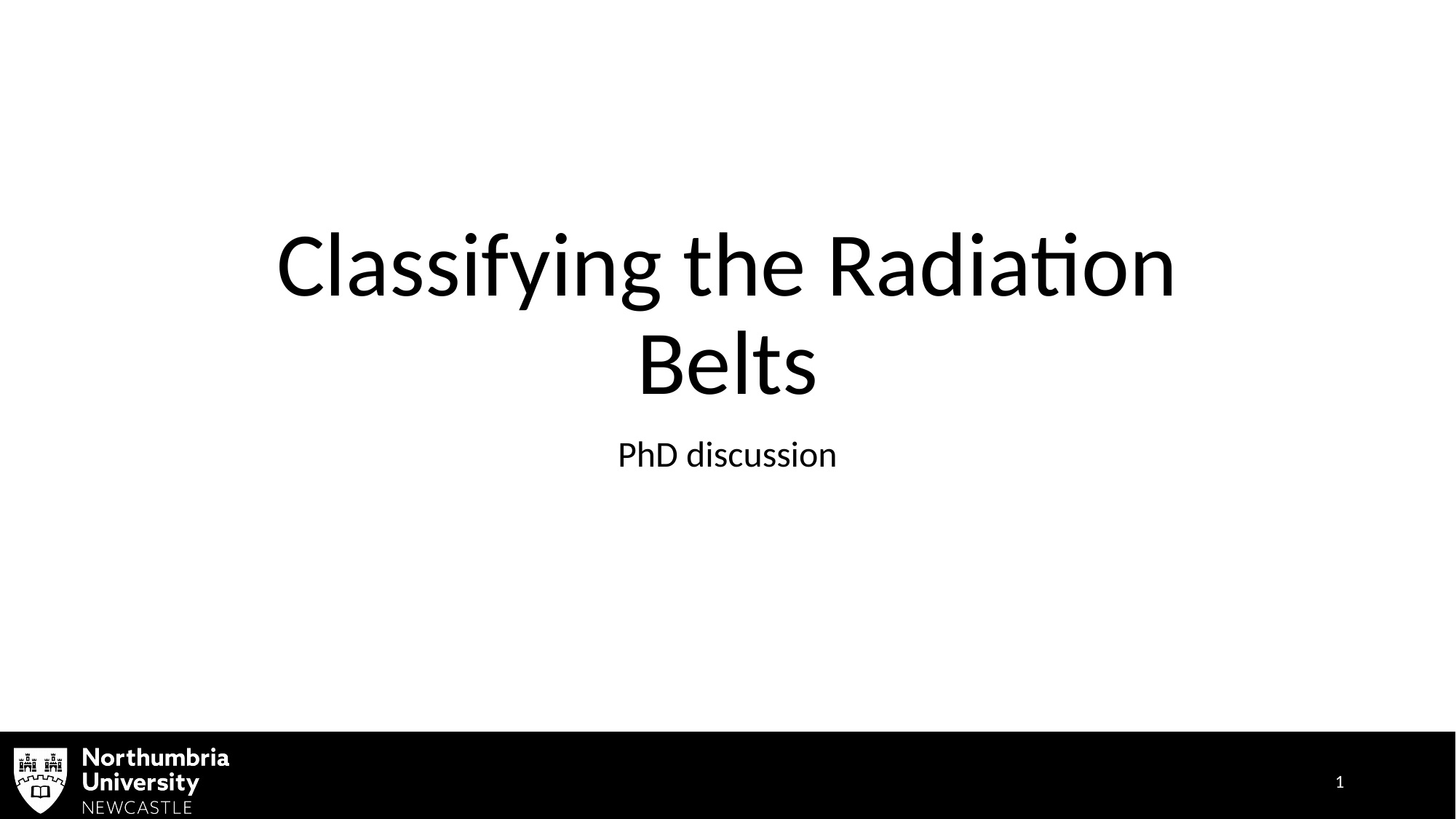

# Classifying the Radiation Belts
PhD discussion
1